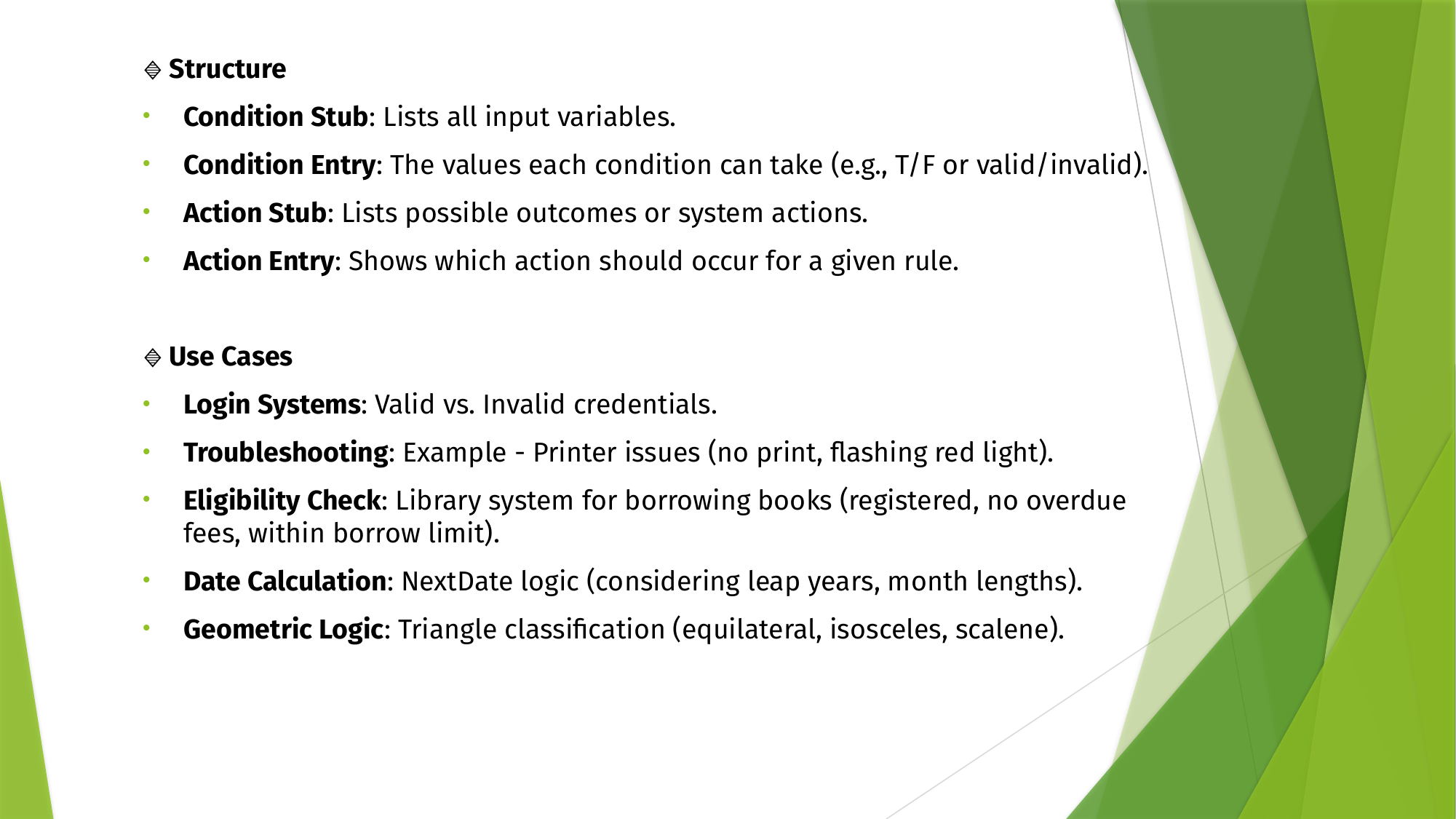

🔹 Structure
Condition Stub: Lists all input variables.
Condition Entry: The values each condition can take (e.g., T/F or valid/invalid).
Action Stub: Lists possible outcomes or system actions.
Action Entry: Shows which action should occur for a given rule.

🔹 Use Cases
Login Systems: Valid vs. Invalid credentials.
Troubleshooting: Example - Printer issues (no print, flashing red light).
Eligibility Check: Library system for borrowing books (registered, no overdue fees, within borrow limit).
Date Calculation: NextDate logic (considering leap years, month lengths).
Geometric Logic: Triangle classification (equilateral, isosceles, scalene).